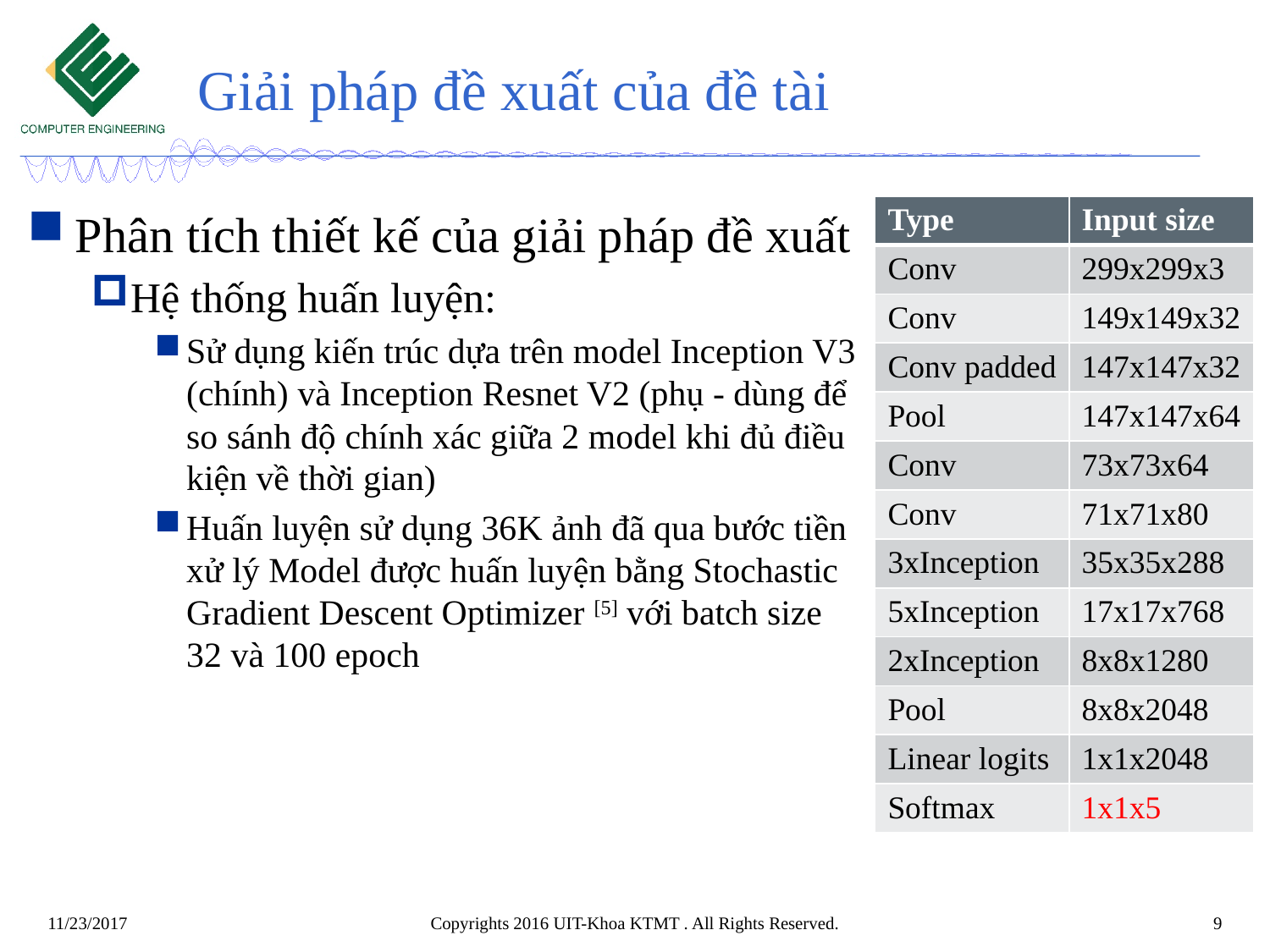

# Giải pháp đề xuất của đề tài
| Type | Input size |
| --- | --- |
| Conv | 299x299x3 |
| Conv | 149x149x32 |
| Conv padded | 147x147x32 |
| Pool | 147x147x64 |
| Conv | 73x73x64 |
| Conv | 71x71x80 |
| 3xInception | 35x35x288 |
| 5xInception | 17x17x768 |
| 2xInception | 8x8x1280 |
| Pool | 8x8x2048 |
| Linear logits | 1x1x2048 |
| Softmax | 1x1x5 |
Phân tích thiết kế của giải pháp đề xuất
Hệ thống huấn luyện:
Sử dụng kiến trúc dựa trên model Inception V3 (chính) và Inception Resnet V2 (phụ - dùng để so sánh độ chính xác giữa 2 model khi đủ điều kiện về thời gian)
Huấn luyện sử dụng 36K ảnh đã qua bước tiền xử lý Model được huấn luyện bằng Stochastic Gradient Descent Optimizer [5] với batch size 32 và 100 epoch
Copyrights 2016 UIT-Khoa KTMT . All Rights Reserved.
9
11/23/2017